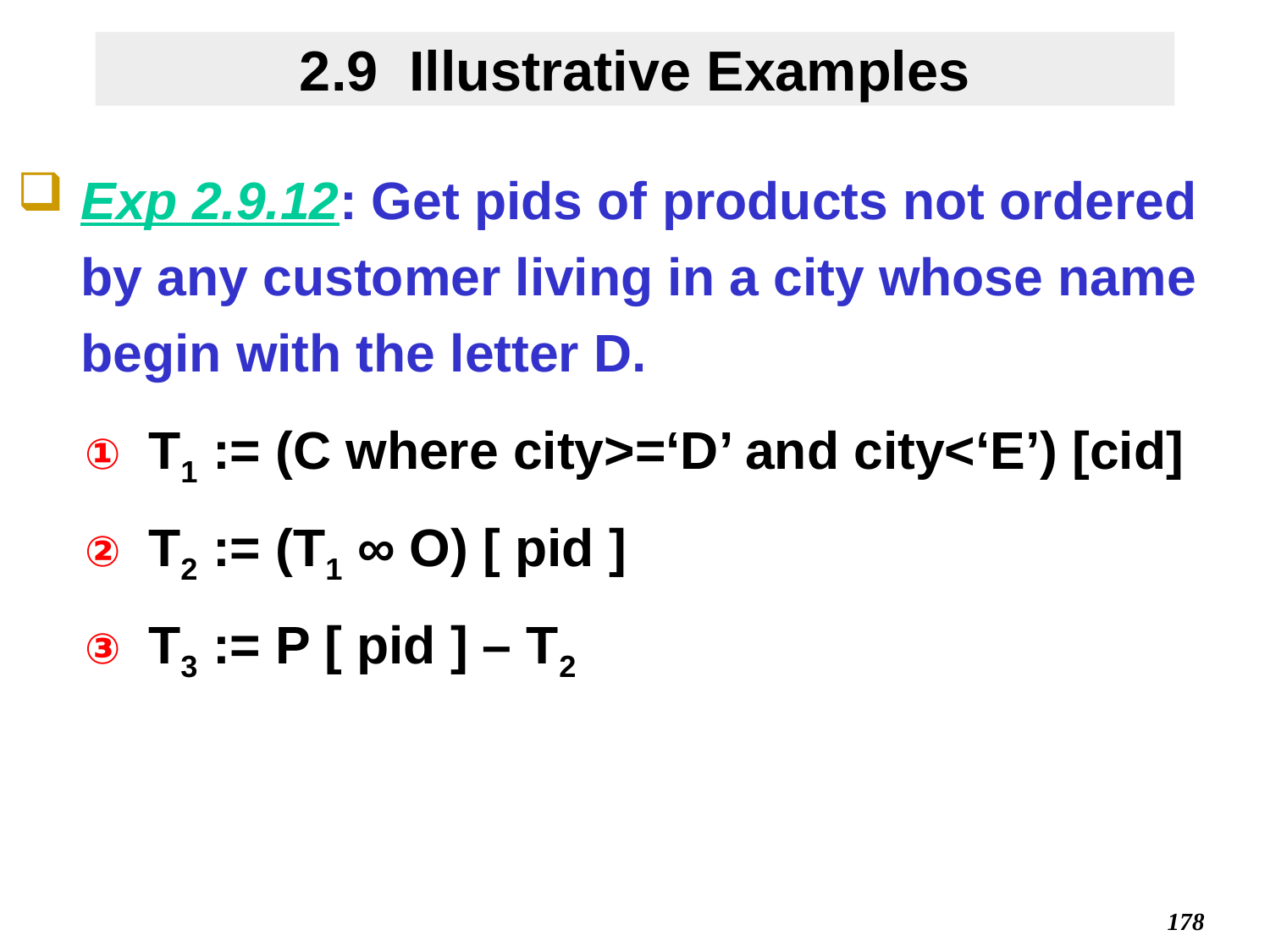

# 2.9  Illustrative Examples
Exp 2.9.12: Get pids of products not ordered by any customer living in a city whose name begin with the letter D.
T1 := (C where city>=‘D’ and city<‘E’) [cid]
T2 := (T1 ∞ O) [ pid ]
T3 := P [ pid ] – T2

178